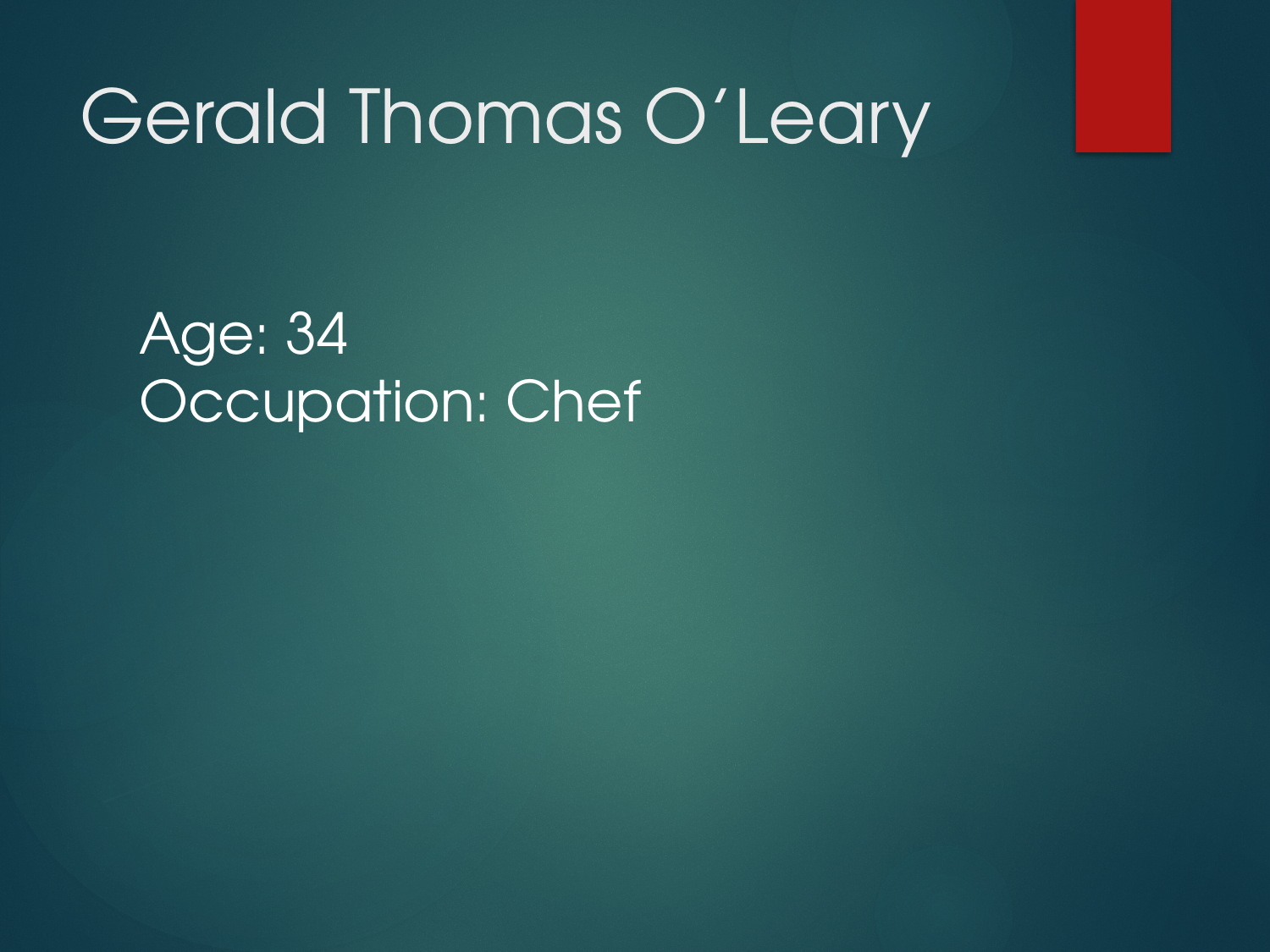

# Gerald Thomas O’Leary

Age: 34
Occupation: Chef